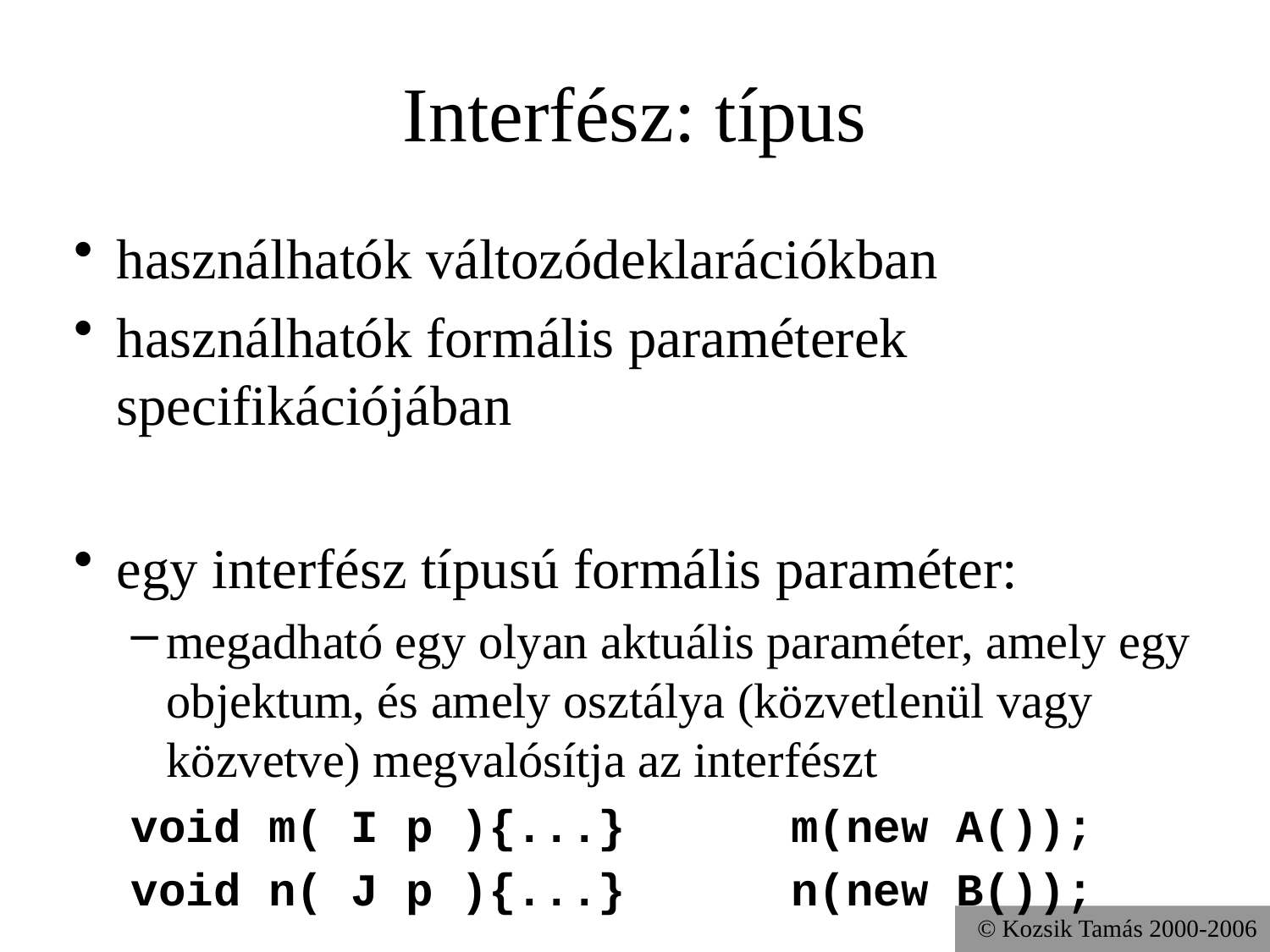

# Interfész: típus
használhatók változódeklarációkban
használhatók formális paraméterek specifikációjában

egy interfész típusú formális paraméter:
megadható egy olyan aktuális paraméter, amely egy objektum, és amely osztálya (közvetlenül vagy közvetve) megvalósítja az interfészt
void m( I p ){...}      m(new A());
void n( J p ){...}      n(new B());
© Kozsik Tamás 2000-2006